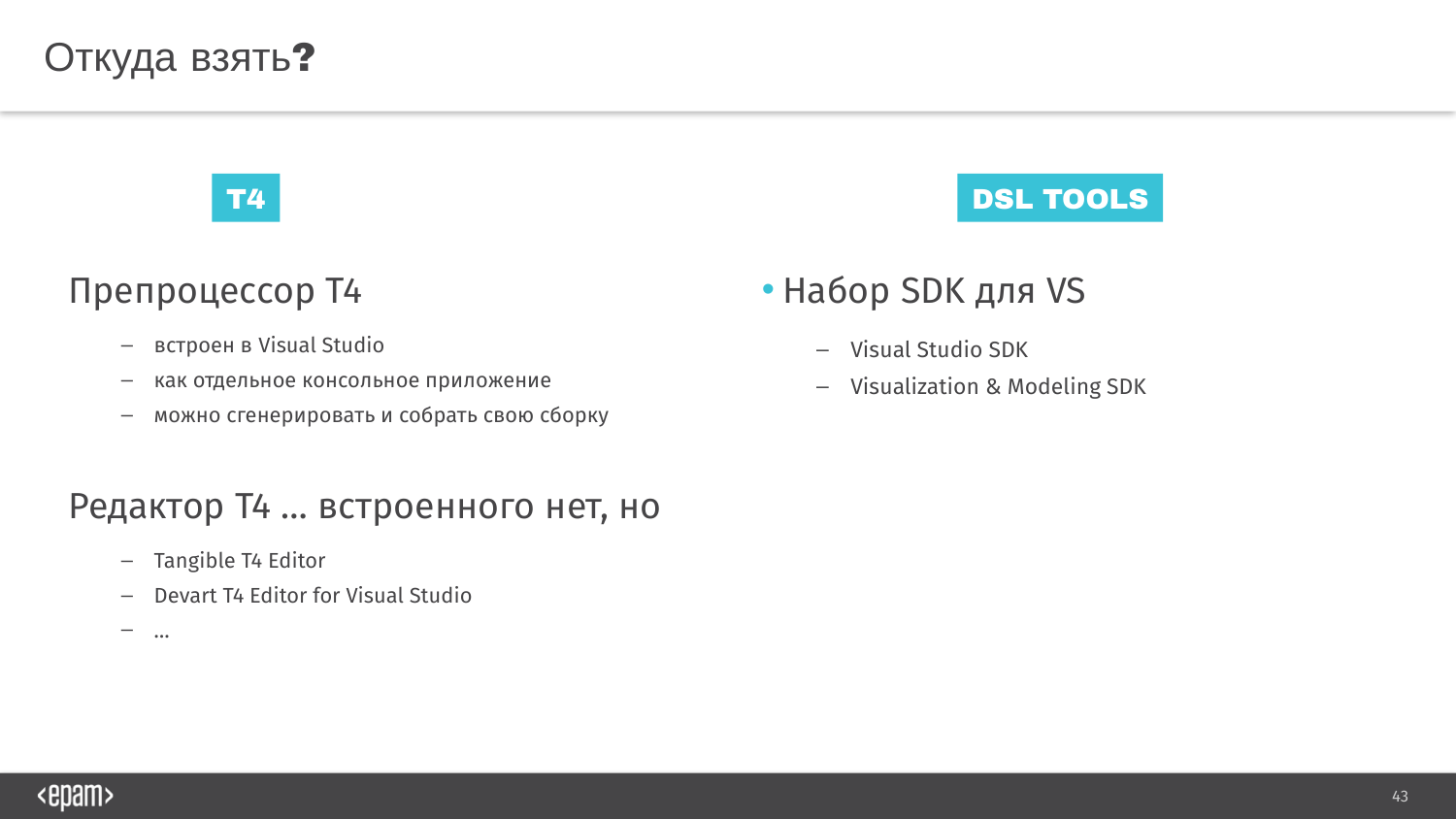

Откуда взять?
T4
DSL Tools
Препроцессор T4
встроен в Visual Studio
как отдельное консольное приложение
можно сгенерировать и собрать свою сборку

Редактор T4 … встроенного нет, но
Tangible T4 Editor
Devart T4 Editor for Visual Studio
…
Набор SDK для VS
Visual Studio SDK
Visualization & Modeling SDK